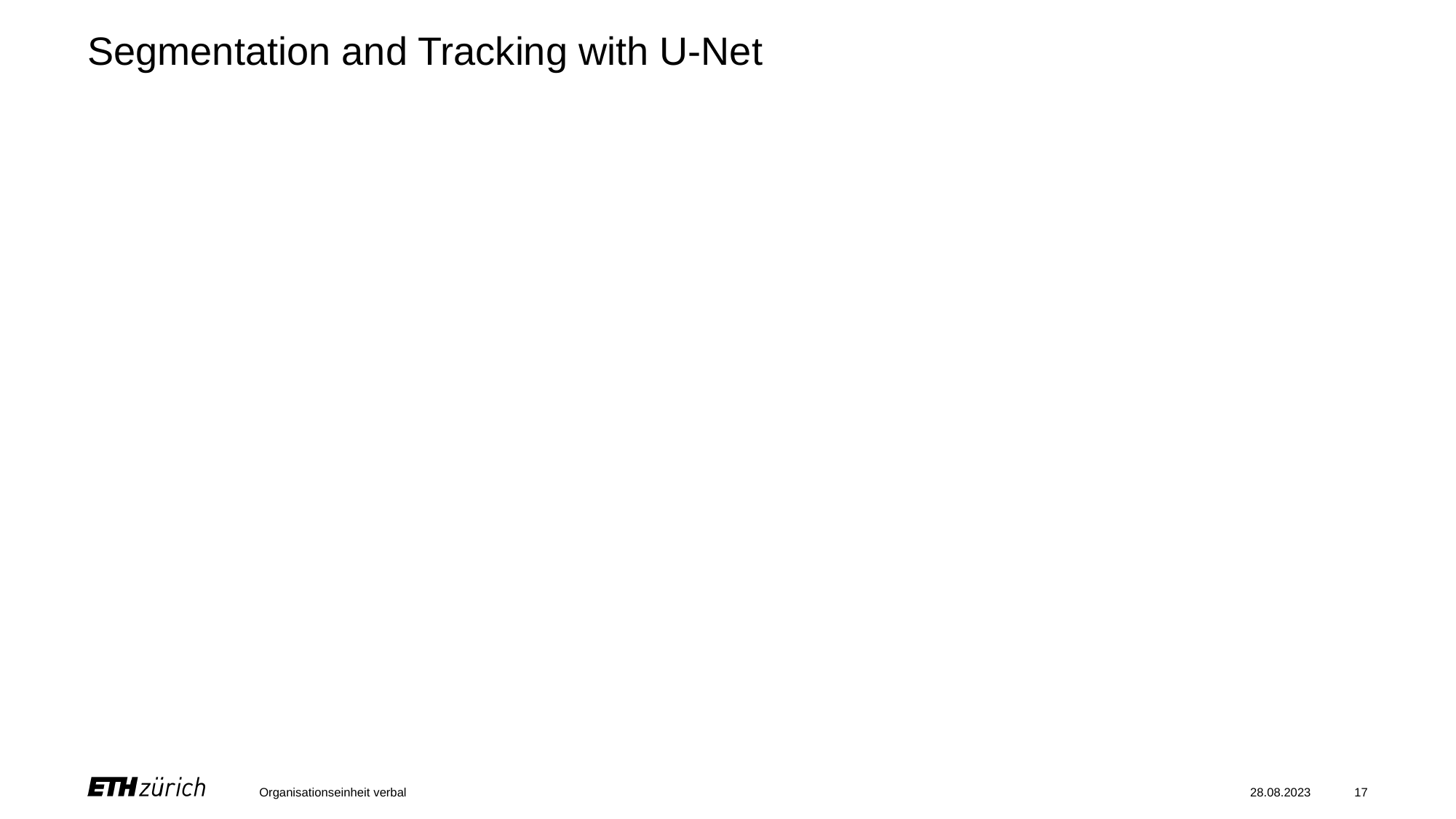

# Segmentation and Tracking with U-Net

Organisationseinheit verbal
28.08.2023
17